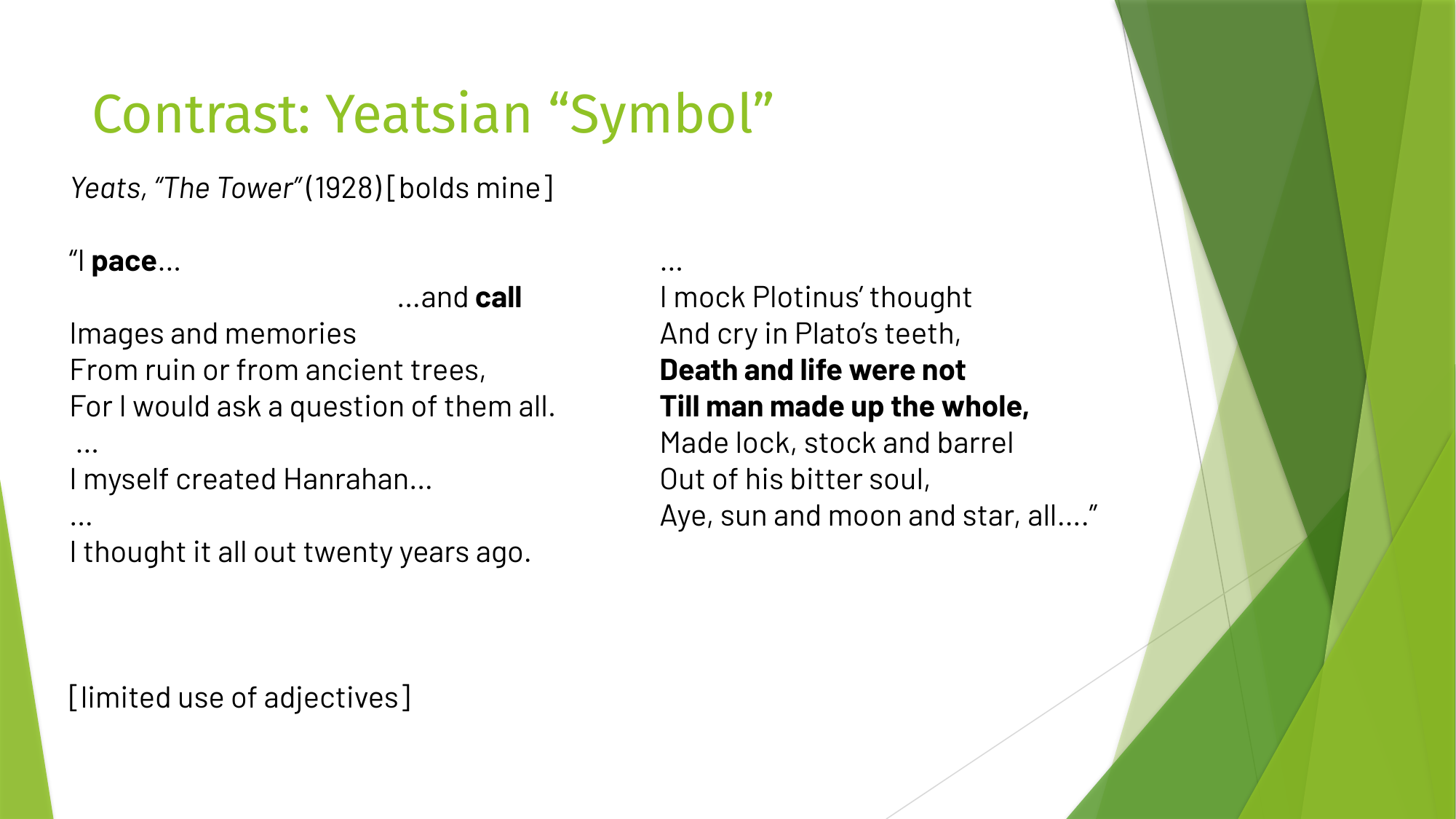

# Contrast: Yeatsian “Symbol”
Yeats, “The Tower” (1928) [bolds mine]

“I pace…
			…and call
Images and memories
From ruin or from ancient trees,
For I would ask a question of them all.
 …
I myself created Hanrahan…
…
I thought it all out twenty years ago.

[limited use of adjectives]

…
I mock Plotinus’ thought
And cry in Plato’s teeth,
Death and life were not
Till man made up the whole,
Made lock, stock and barrel
Out of his bitter soul,
Aye, sun and moon and star, all….”